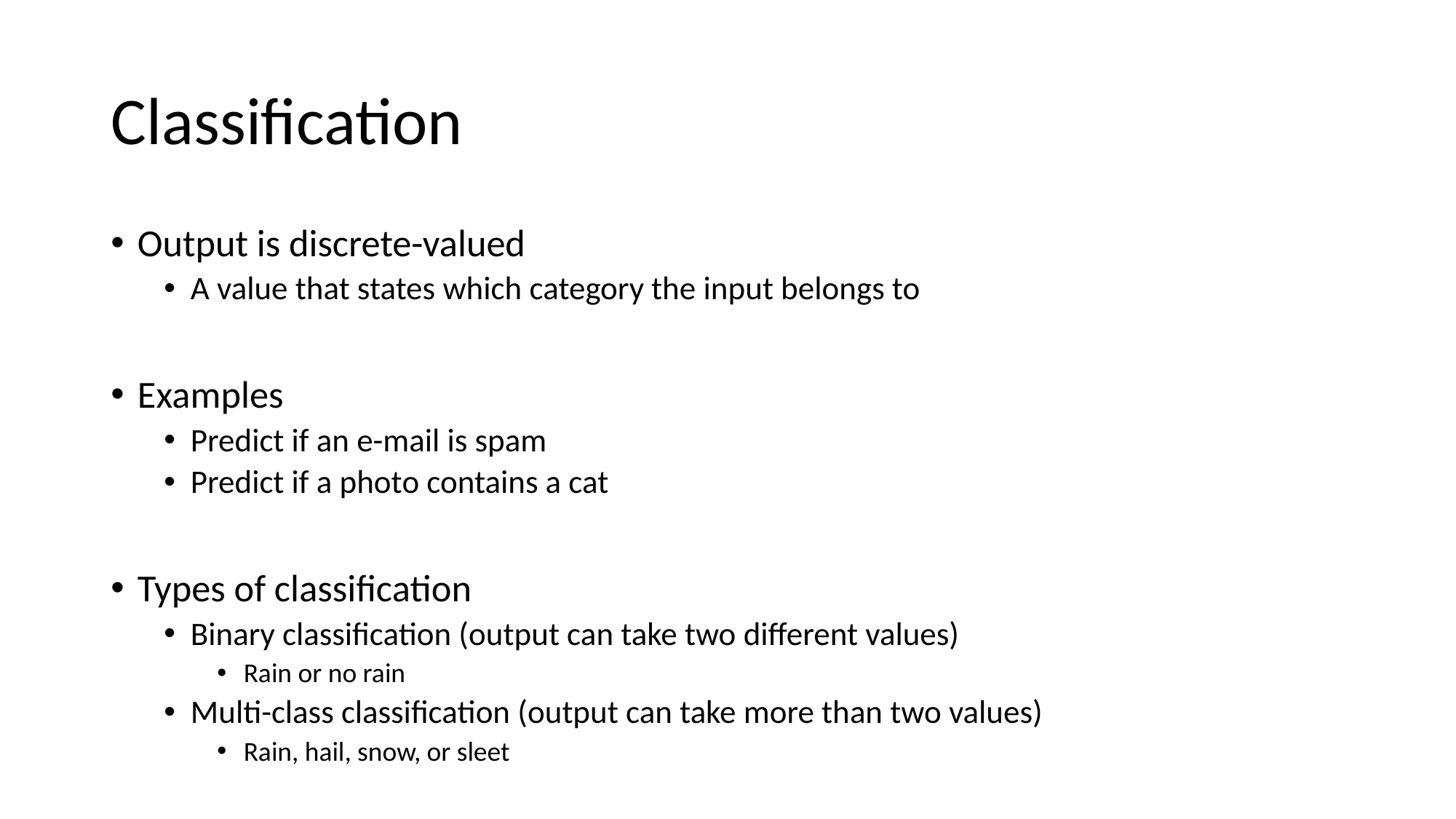

# Classification
Output is discrete-valued
A value that states which category the input belongs to

Examples
Predict if an e-mail is spam
Predict if a photo contains a cat

Types of classification
Binary classification (output can take two different values)
Rain or no rain
Multi-class classification (output can take more than two values)
Rain, hail, snow, or sleet